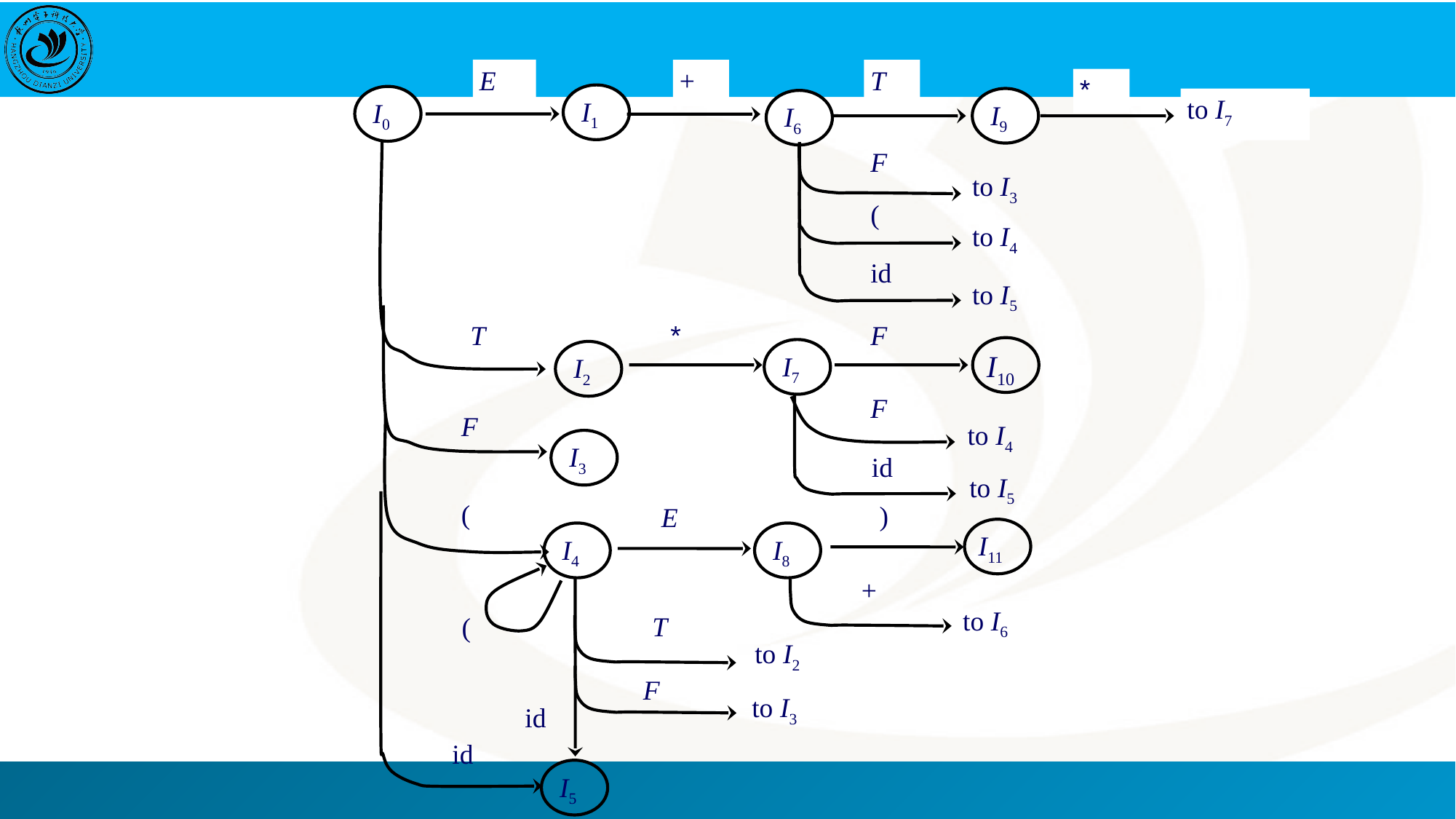

E
+
T
*
I1
I0
I9
to I7
I6

F

to I3
(
to I4
id
to I5

T
*
F
I10
I7
I2

F

F

to I4
I3
id
to I5

(
E
)
I11
I4
I8

+

to I6
T
(

to I2

F
to I3
id
id
65
I5